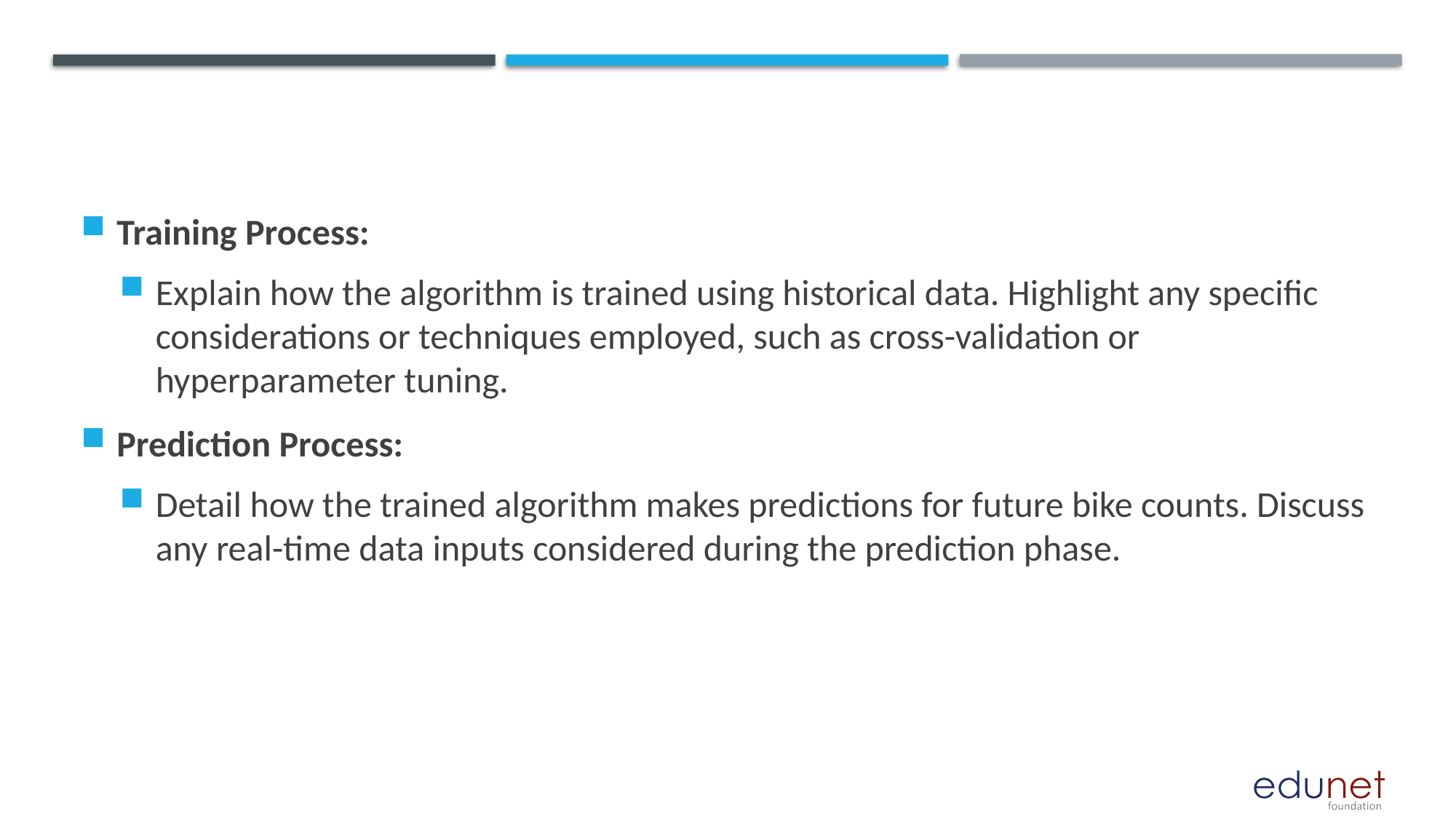

Training Process:
Explain how the algorithm is trained using historical data. Highlight any specific considerations or techniques employed, such as cross-validation or hyperparameter tuning.
Prediction Process:
Detail how the trained algorithm makes predictions for future bike counts. Discuss any real-time data inputs considered during the prediction phase.